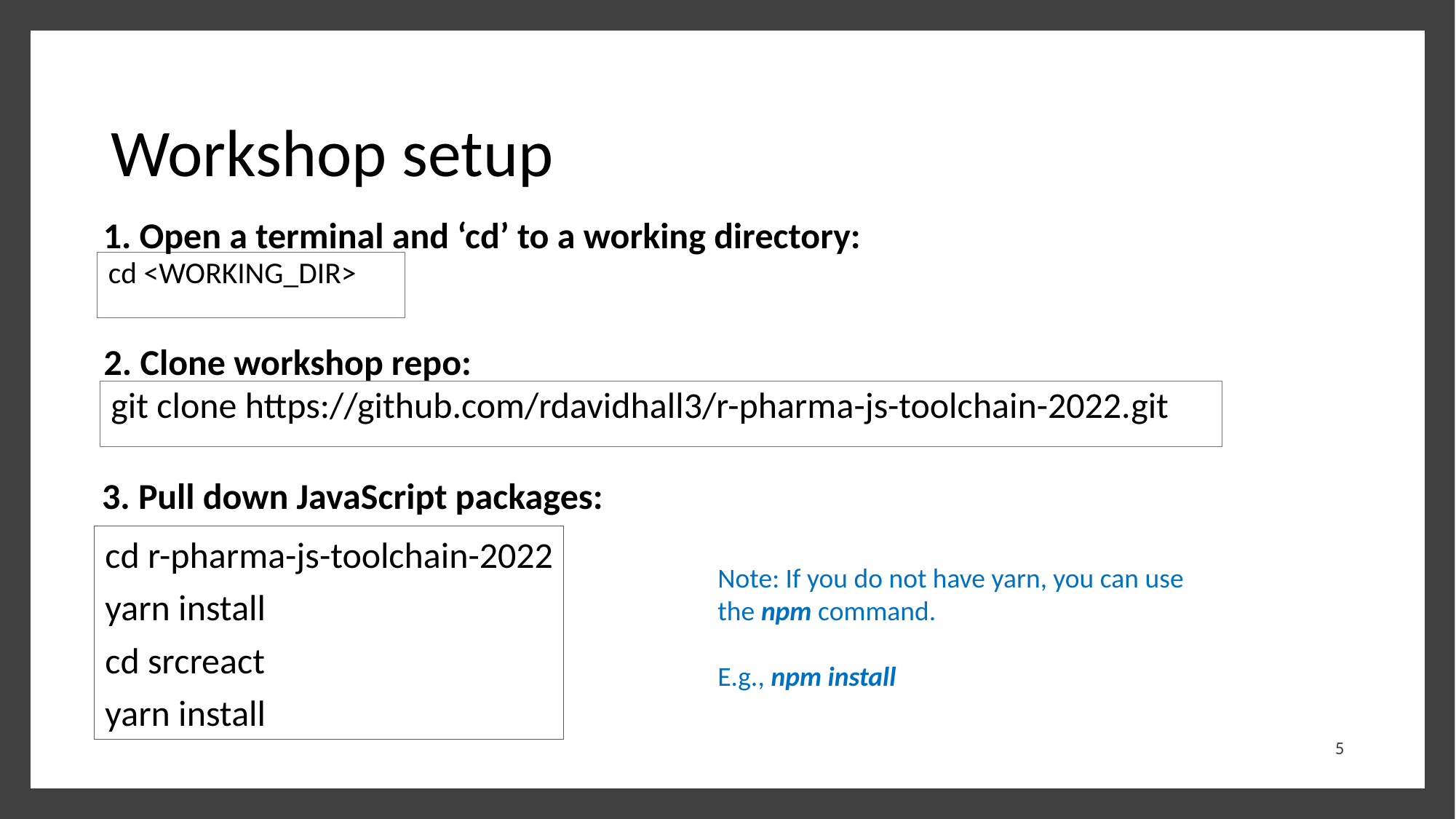

# Workshop setup
1. Open a terminal and ‘cd’ to a working directory:
cd <WORKING_DIR>
2. Clone workshop repo:
git clone https://github.com/rdavidhall3/r-pharma-js-toolchain-2022.git
3. Pull down JavaScript packages:
cd r-pharma-js-toolchain-2022
yarn install
cd srcreact
yarn install
Note: If you do not have yarn, you can use the npm command.

E.g., npm install
5